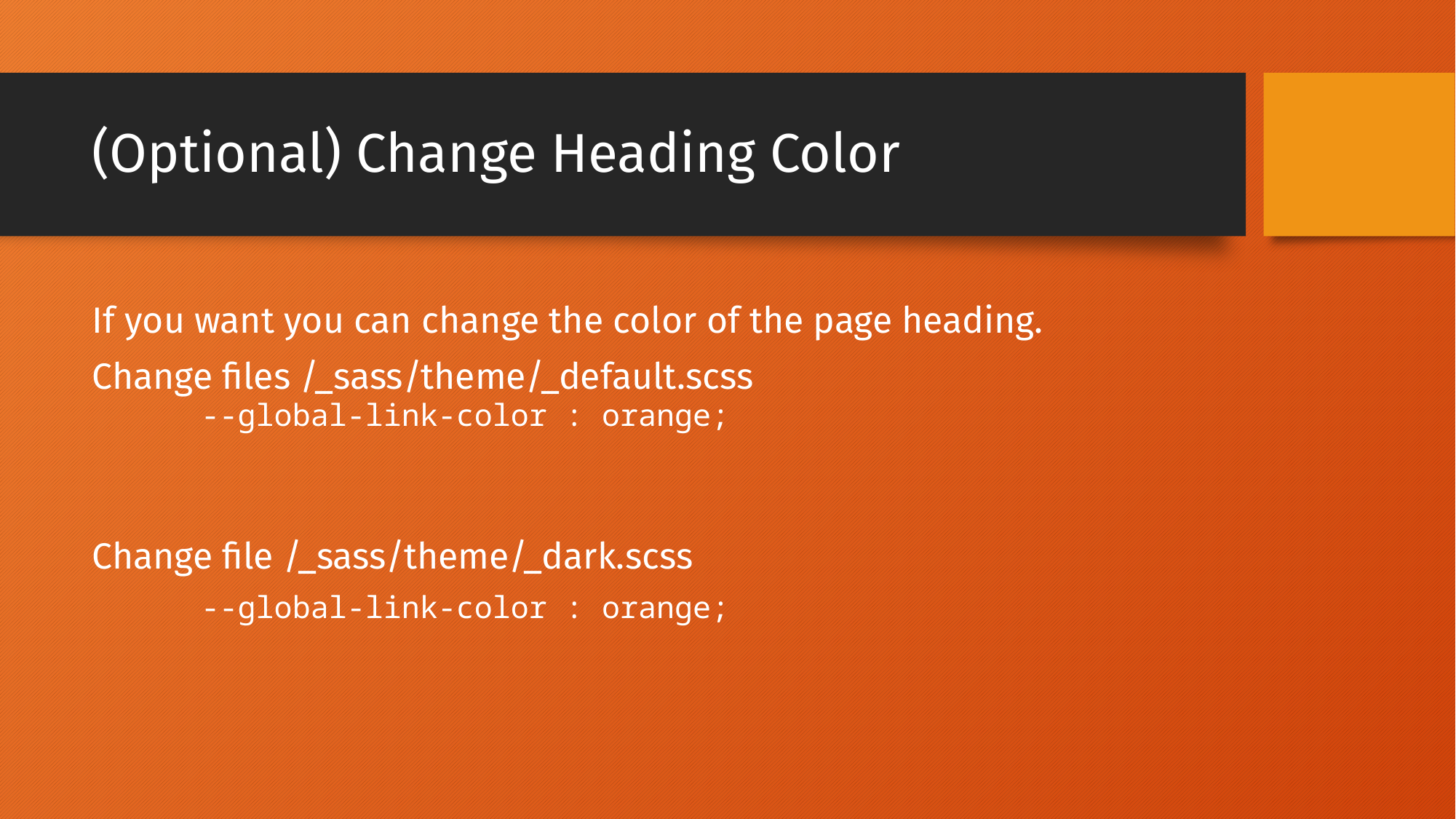

# (Optional) Change Heading Color

If you want you can change the color of the page heading.
Change files /_sass/theme/_default.scss
	--global-link-color : orange;

Change file /_sass/theme/_dark.scss
	--global-link-color : orange;